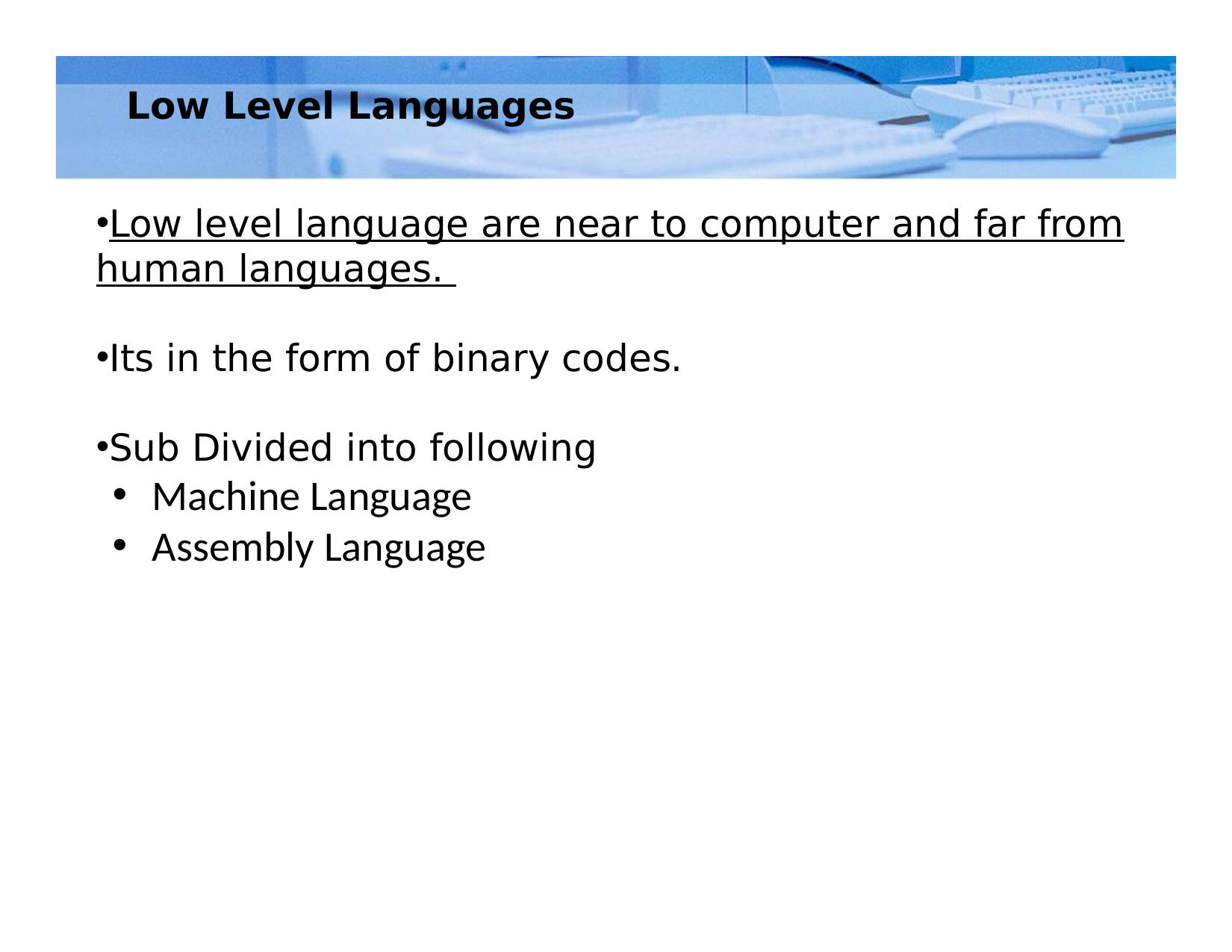

# Low Level Languages
Low level language are near to computer and far from human languages.

Its in the form of binary codes.

Sub Divided into following
Machine Language
Assembly Language